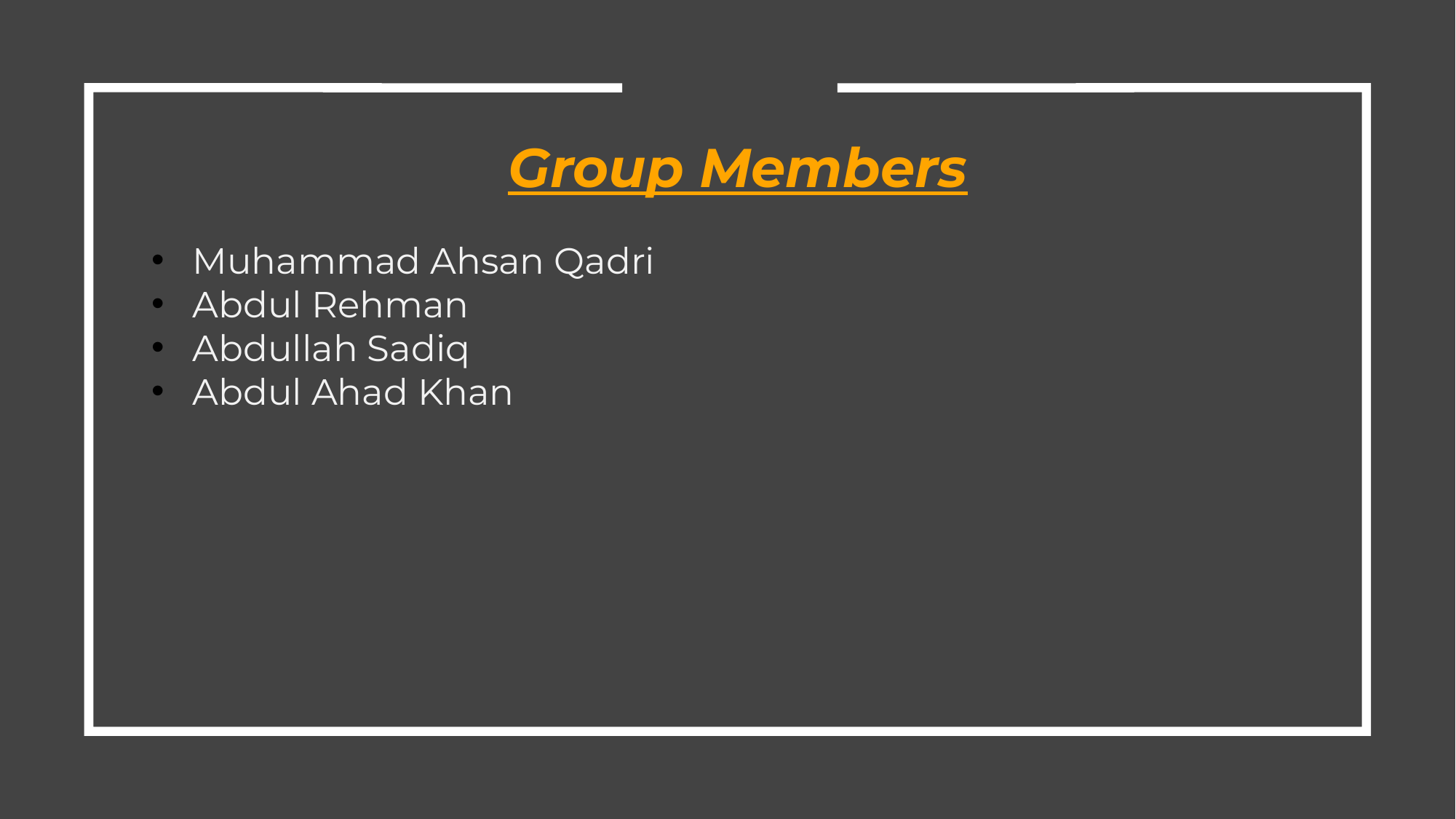

Group Members
Muhammad Ahsan Qadri
Abdul Rehman
Abdullah Sadiq
Abdul Ahad Khan